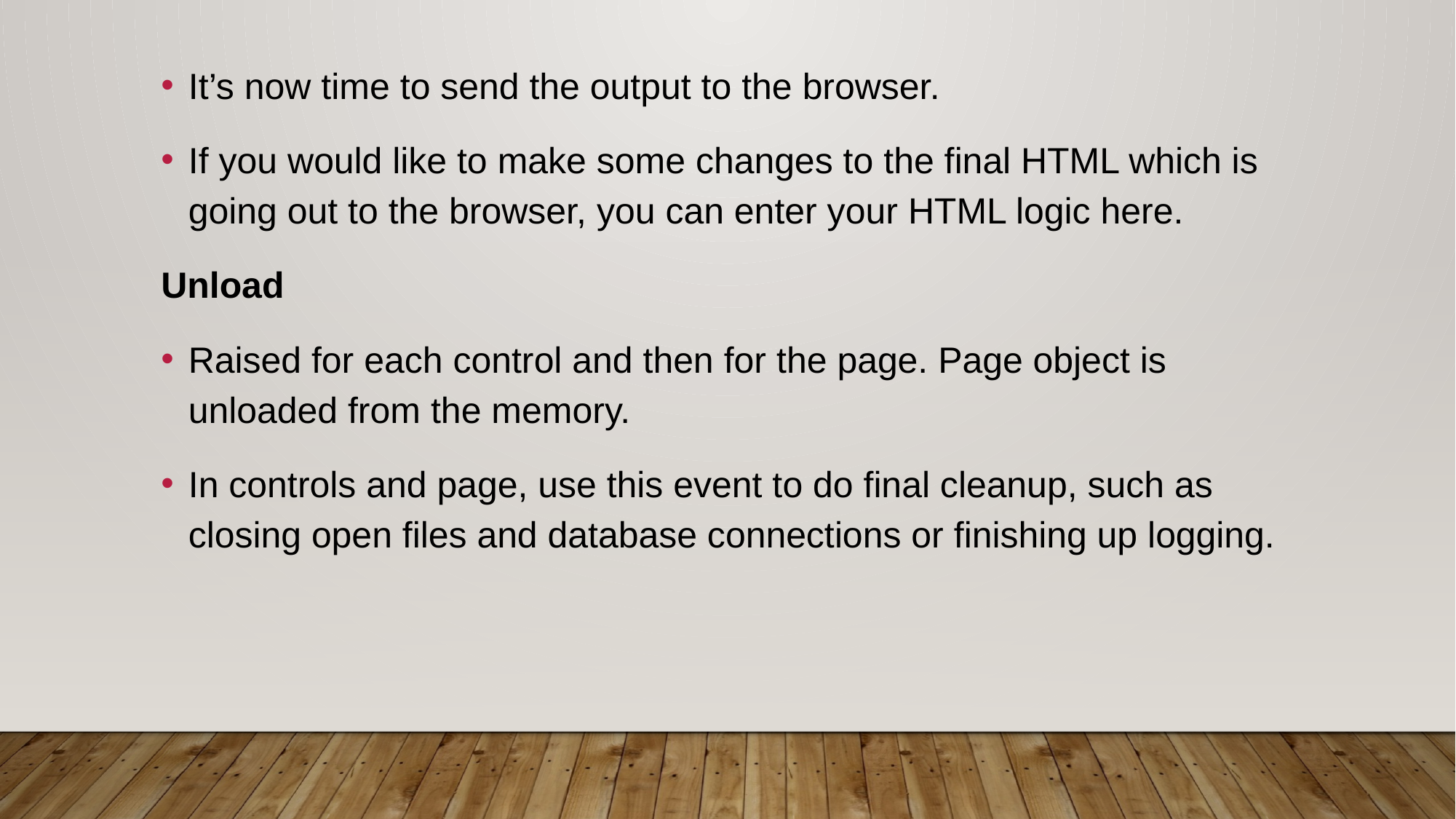

It’s now time to send the output to the browser.
If you would like to make some changes to the final HTML which is going out to the browser, you can enter your HTML logic here.
Unload
Raised for each control and then for the page. Page object is unloaded from the memory.
In controls and page, use this event to do final cleanup, such as closing open files and database connections or finishing up logging.